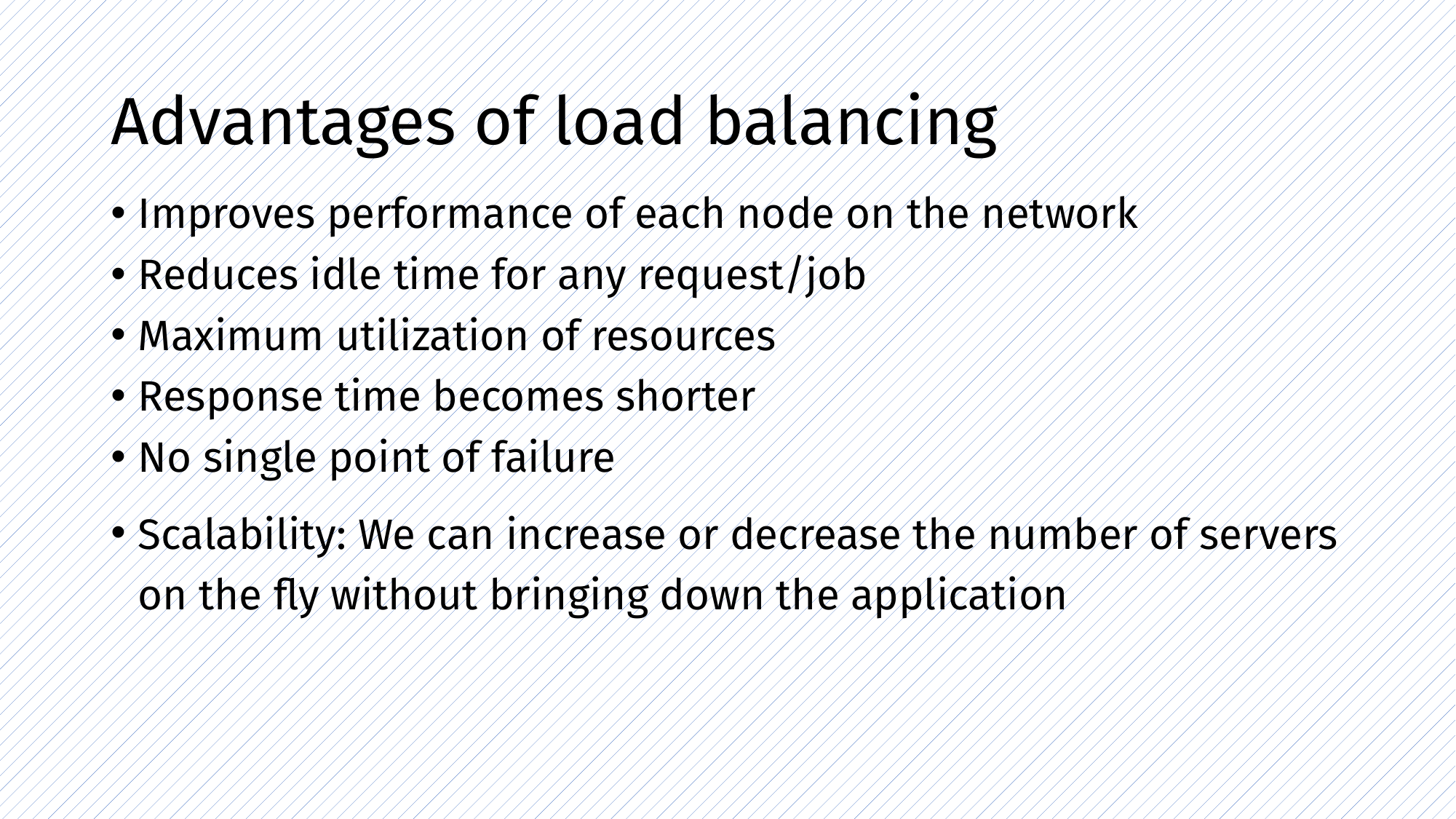

# Advantages of load balancing
Improves performance of each node on the network
Reduces idle time for any request/job
Maximum utilization of resources
Response time becomes shorter
No single point of failure
Scalability: We can increase or decrease the number of servers on the fly without bringing down the application